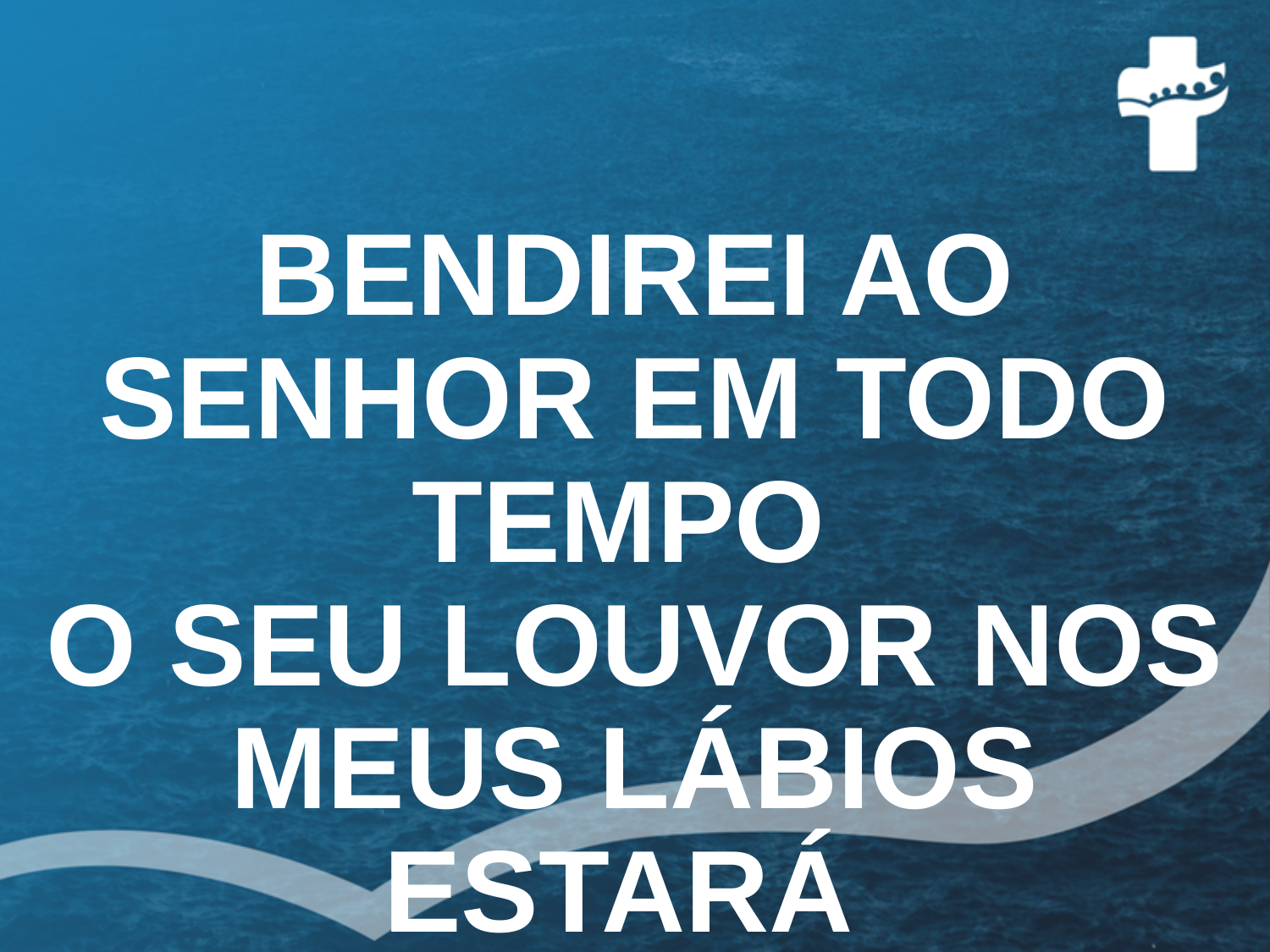

BENDIREI AO SENHOR EM TODO TEMPO
O SEU LOUVOR NOS MEUS LÁBIOS ESTARÁ